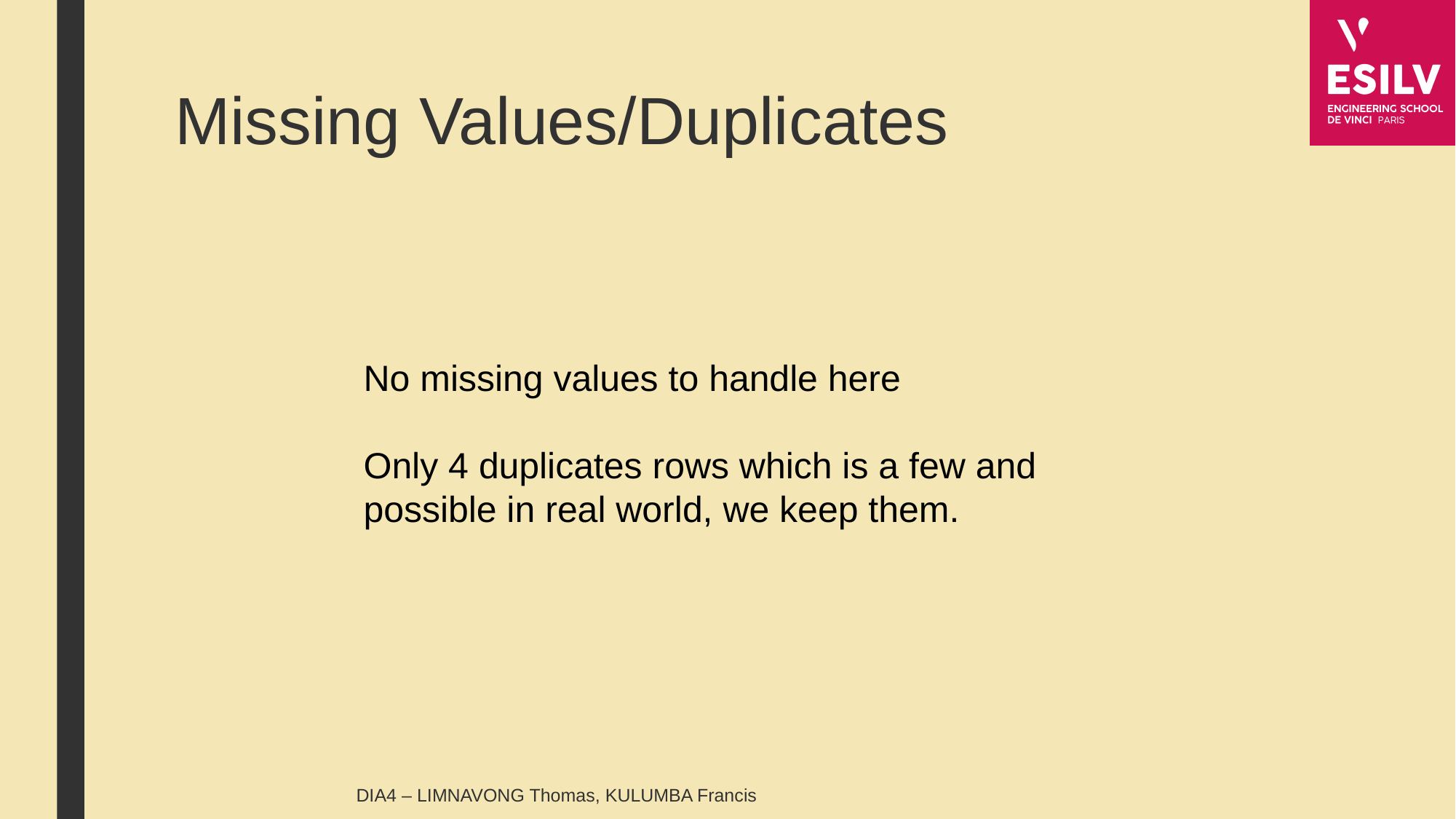

# Missing Values/Duplicates
No missing values to handle here

Only 4 duplicates rows which is a few and possible in real world, we keep them.
DIA4 – LIMNAVONG Thomas, KULUMBA Francis